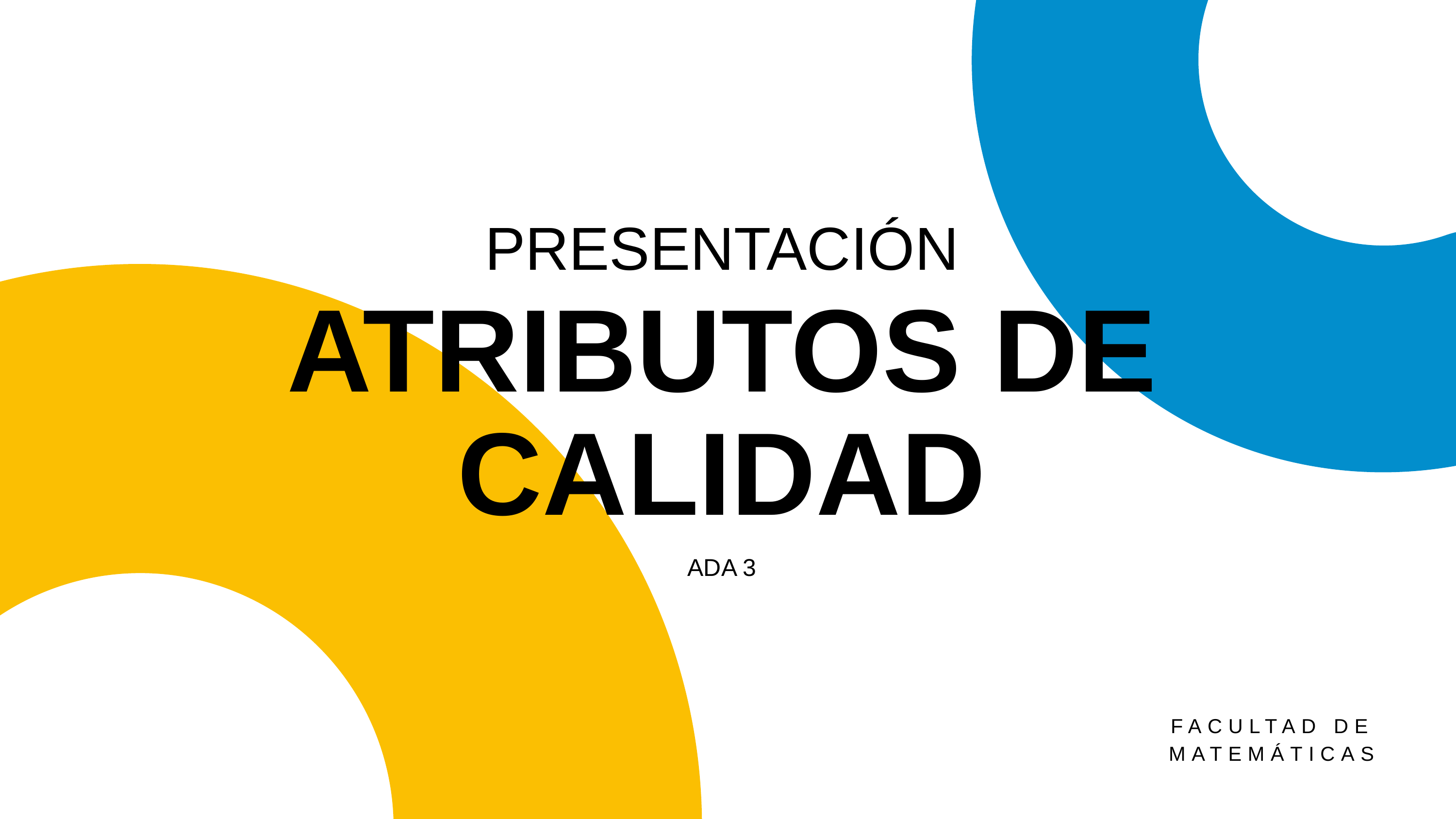

PRESENTACIÓN
ATRIBUTOS DE CALIDAD
ADA 3

FACULTAD DE MATEMÁTICAS